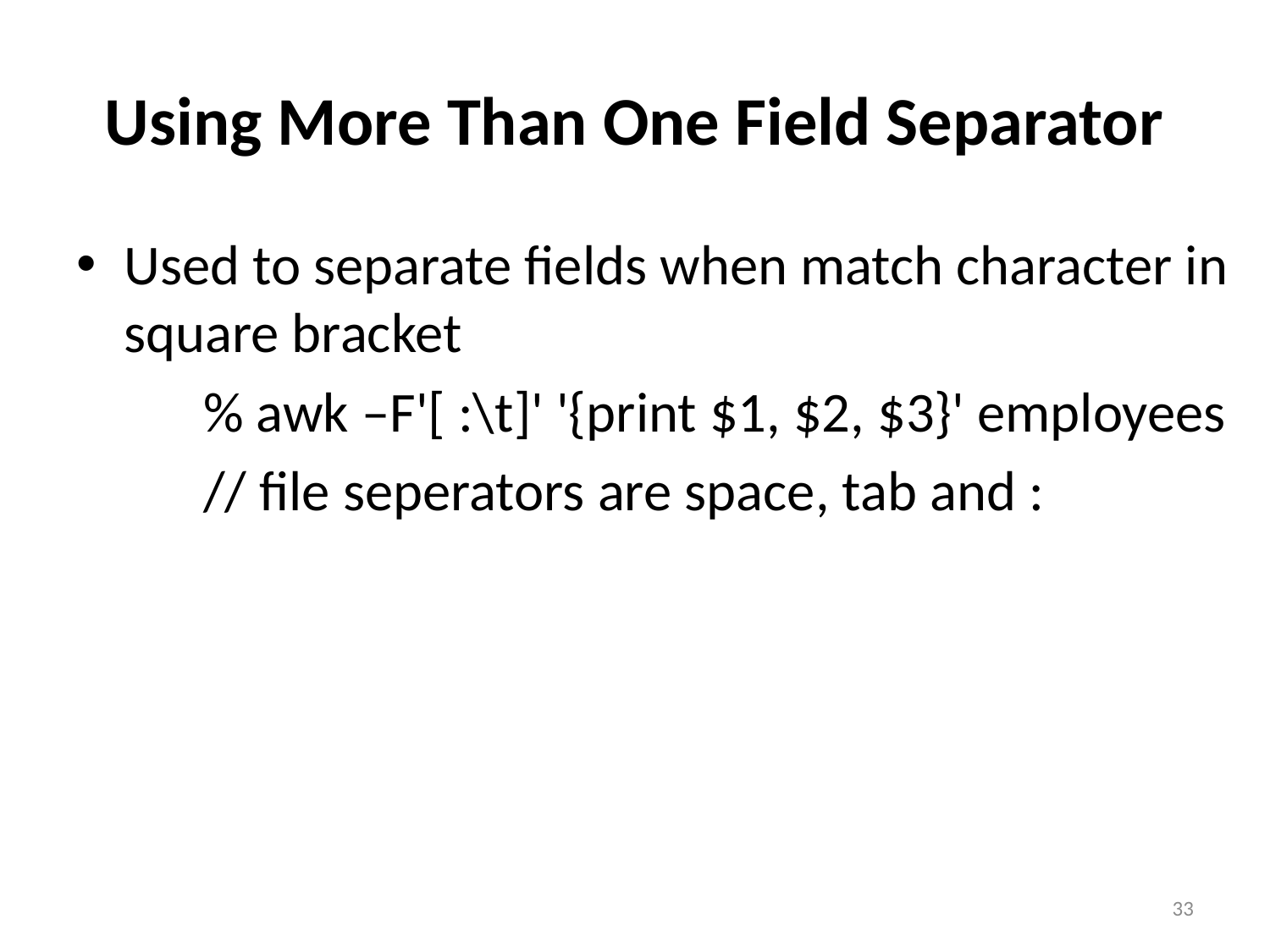

# Using More Than One Field Separator
Used to separate fields when match character in square bracket
	% awk –F'[ :\t]' '{print $1, $2, $3}' employees
	// file seperators are space, tab and :

33